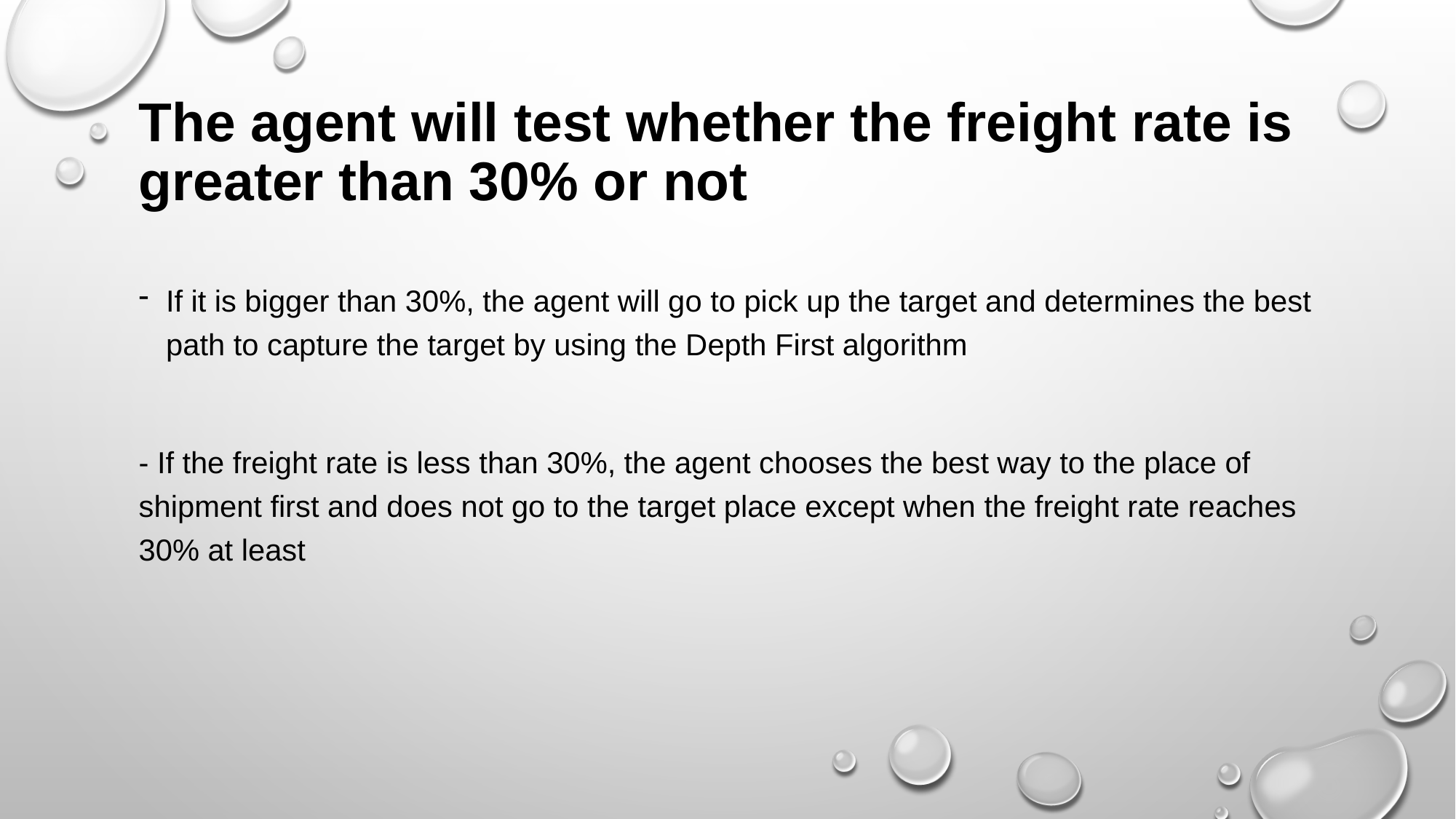

# The agent will test whether the freight rate is greater than 30% or not
If it is bigger than 30%, the agent will go to pick up the target and determines the best path to capture the target by using the Depth First algorithm

- If the freight rate is less than 30%, the agent chooses the best way to the place of shipment first and does not go to the target place except when the freight rate reaches 30% at least